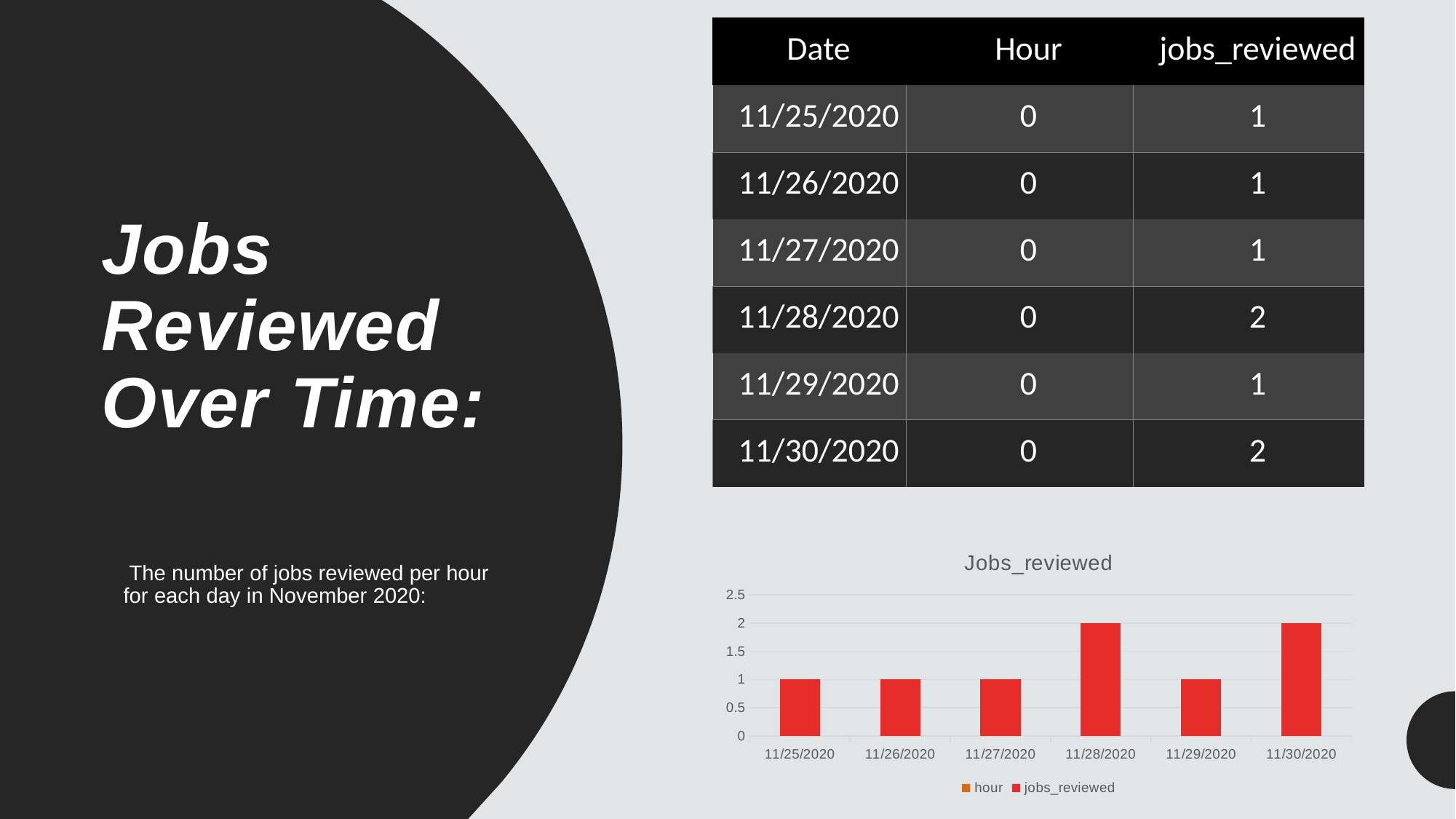

| Date | Hour | jobs\_reviewed |
| --- | --- | --- |
| 11/25/2020 | 0 | 1 |
| 11/26/2020 | 0 | 1 |
| 11/27/2020 | 0 | 1 |
| 11/28/2020 | 0 | 2 |
| 11/29/2020 | 0 | 1 |
| 11/30/2020 | 0 | 2 |
# Jobs Reviewed Over Time:

### Chart: Jobs_reviewed

| Category | hour | jobs_reviewed |
|---|---|---|
| 44160 | 0.0 | 1.0 |
| 44161 | 0.0 | 1.0 |
| 44162 | 0.0 | 1.0 |
| 44163 | 0.0 | 2.0 |
| 44164 | 0.0 | 1.0 |
| 44165 | 0.0 | 2.0 |
 The number of jobs reviewed per hour for each day in November 2020: